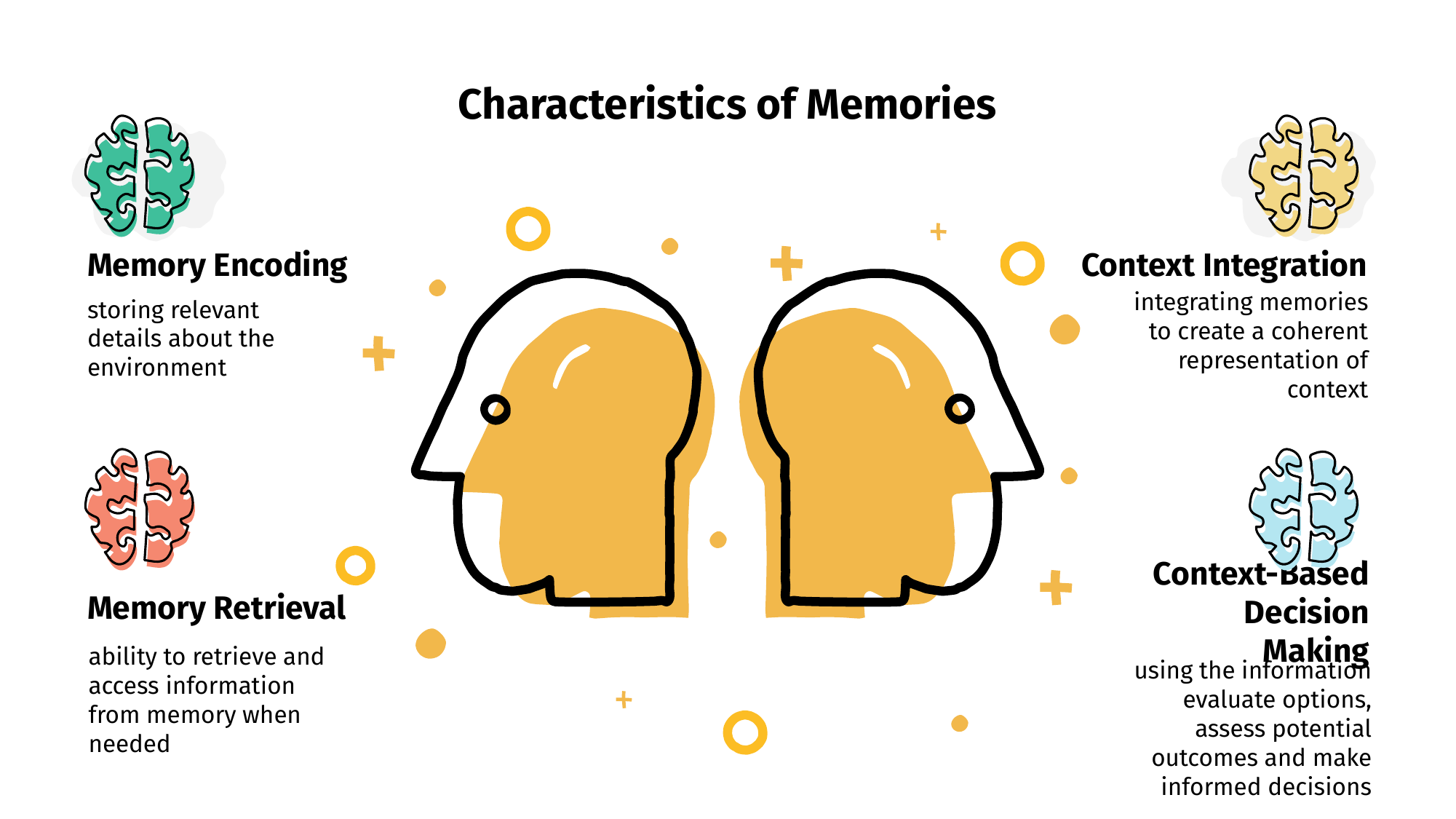

# Characteristics of Memories

Memory Encoding
Context Integration

storing relevant details about the environment
 integrating memories to create a coherent representation of context

Memory Retrieval
Context-Based Decision Making
ability to retrieve and access information from memory when needed

using the information evaluate options, assess potential outcomes and make informed decisions